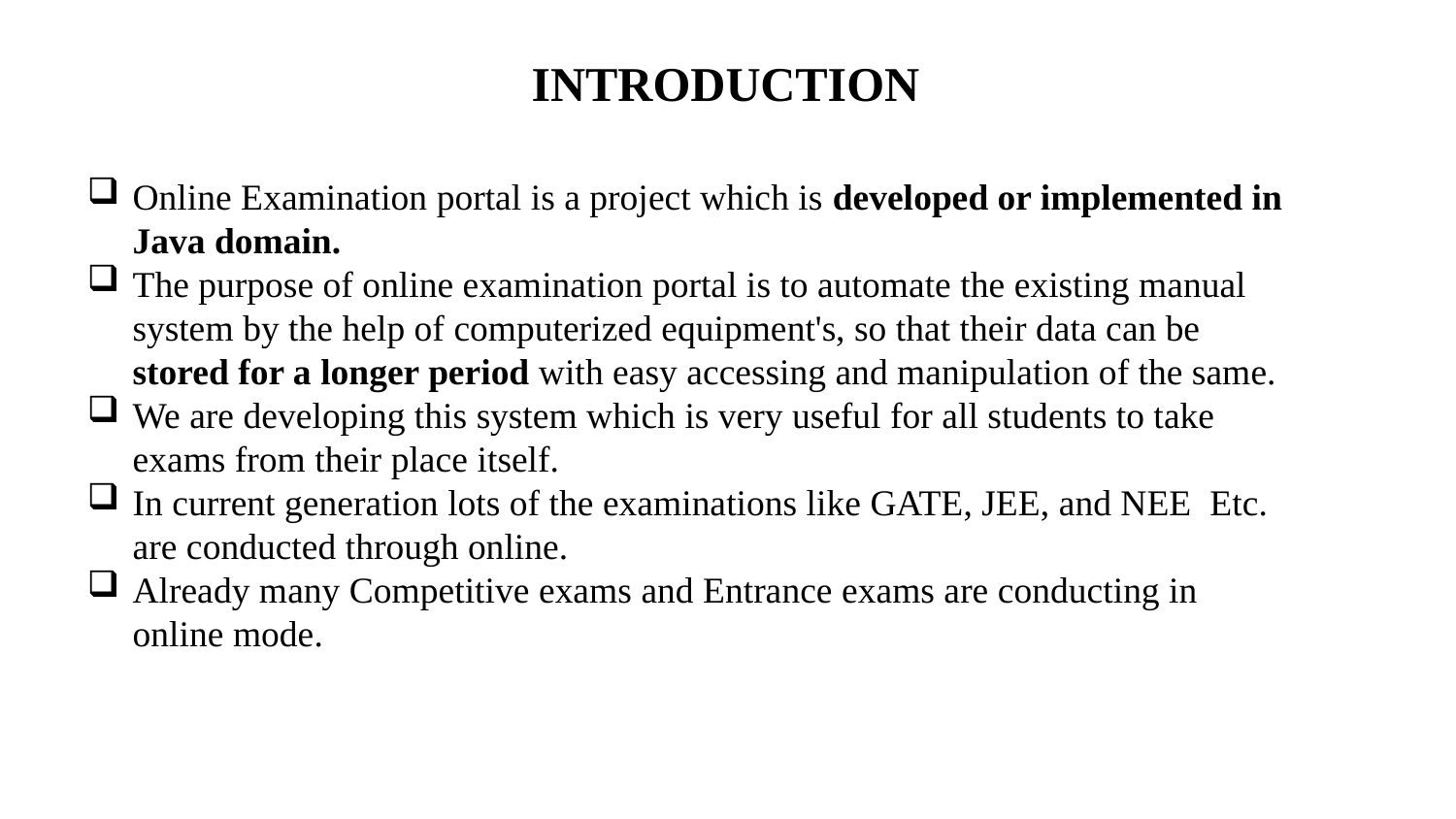

INTRODUCTION
Online Examination portal is a project which is developed or implemented in Java domain.
The purpose of online examination portal is to automate the existing manual system by the help of computerized equipment's, so that their data can be stored for a longer period with easy accessing and manipulation of the same.
We are developing this system which is very useful for all students to take exams from their place itself.
In current generation lots of the examinations like GATE, JEE, and NEE  Etc. are conducted through online.
Already many Competitive exams and Entrance exams are conducting in online mode.